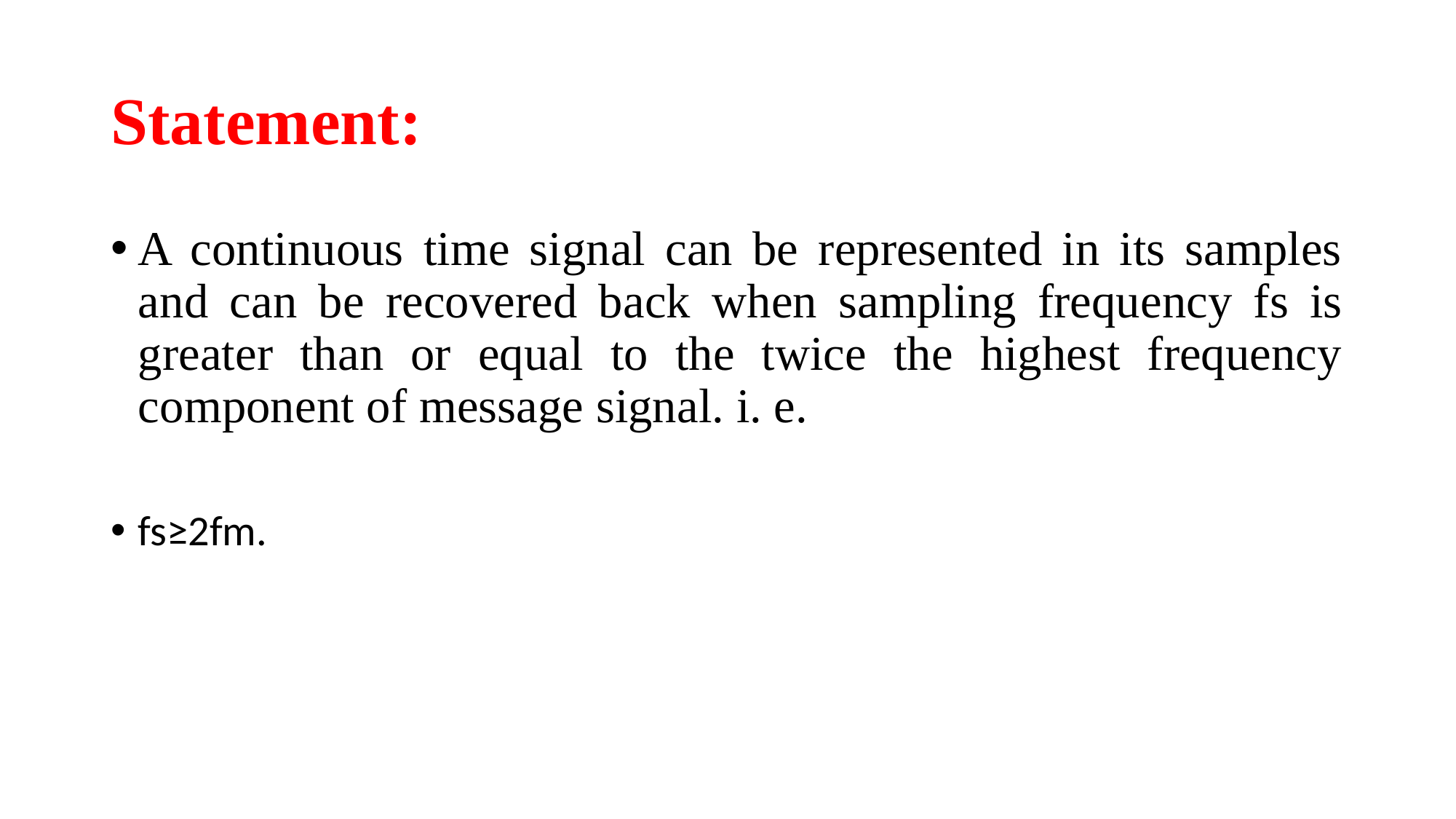

# Statement:
A continuous time signal can be represented in its samples and can be recovered back when sampling frequency fs is greater than or equal to the twice the highest frequency component of message signal. i. e.

fs≥2fm.